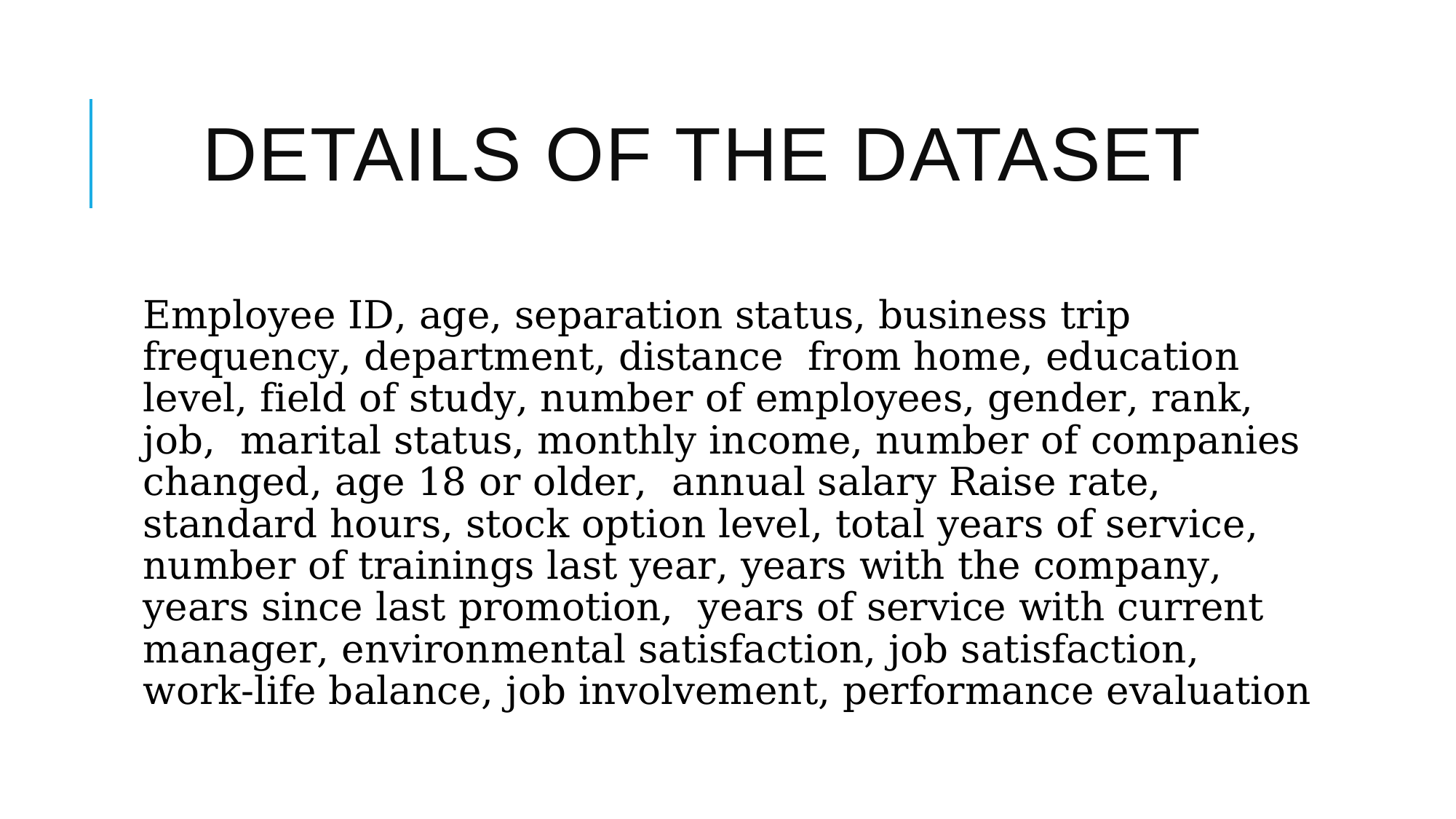

# Details Of The Dataset
Employee ID, age, separation status, business trip frequency, department, distance  from home, education level, field of study, number of employees, gender, rank, job,  marital status, monthly income, number of companies changed, age 18 or older,  annual salary Raise rate, standard hours, stock option level, total years of service,  number of trainings last year, years with the company, years since last promotion,  years of service with current manager, environmental satisfaction, job satisfaction,  work-life balance, job involvement, performance evaluation